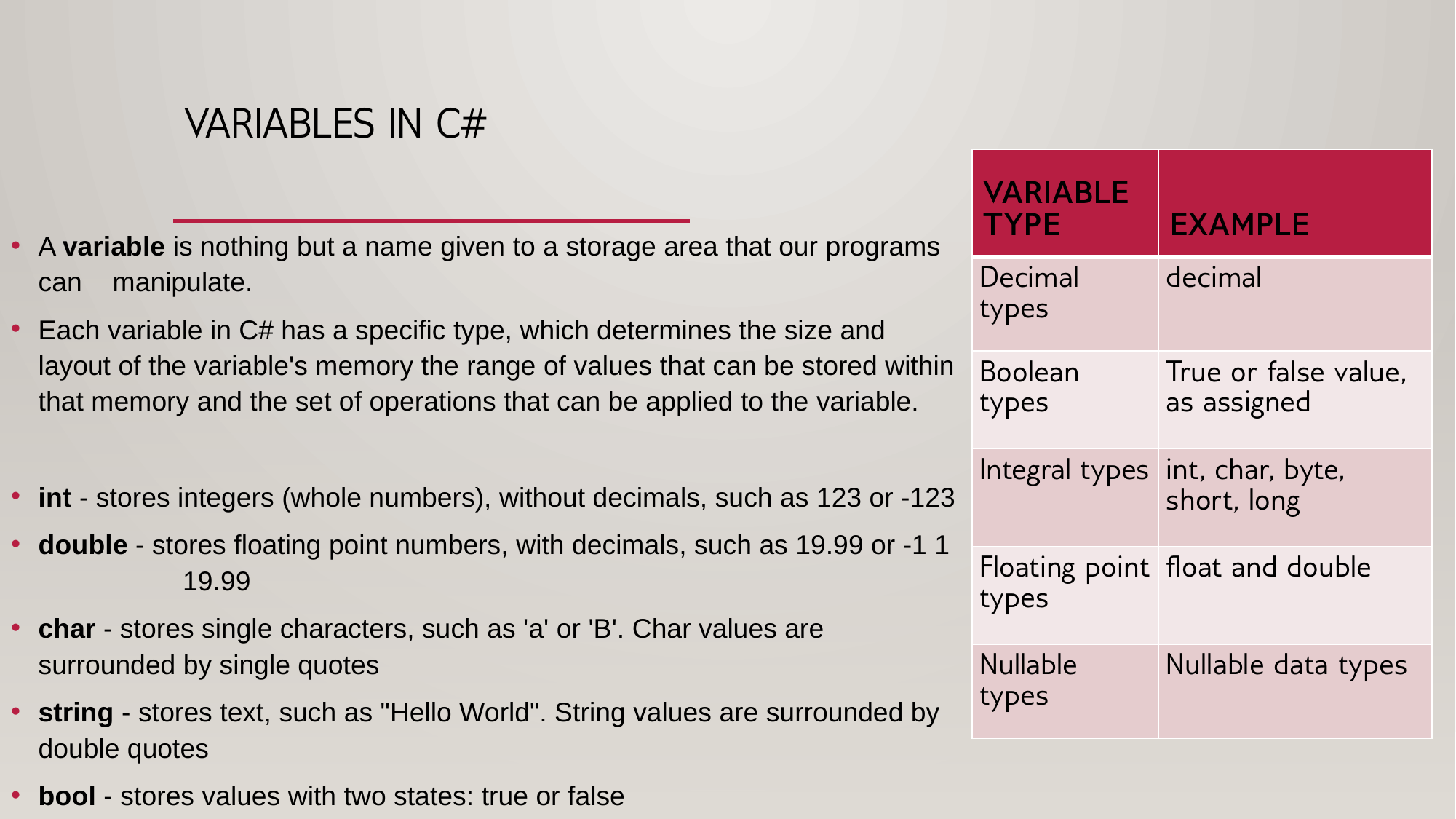

# Variables in C#

A variable is nothing but a name given to a storage area that our programs can    manipulate.
Each variable in C# has a specific type, which determines the size and layout of the variable's memory the range of values that can be stored within that memory and the set of operations that can be applied to the variable.

int - stores integers (whole numbers), without decimals, such as 123 or -123
double - stores floating point numbers, with decimals, such as 19.99 or -1 1                     19.99
char - stores single characters, such as 'a' or 'B'. Char values are surrounded by single quotes
string - stores text, such as "Hello World". String values are surrounded by double quotes
bool - stores values with two states: true or false

| Variable Type | Example |
| --- | --- |
| Decimal types | decimal |
| Boolean types | True or false value, as assigned |
| Integral types | int, char, byte, short, long |
| Floating point types | float and double |
| Nullable types | Nullable data types |